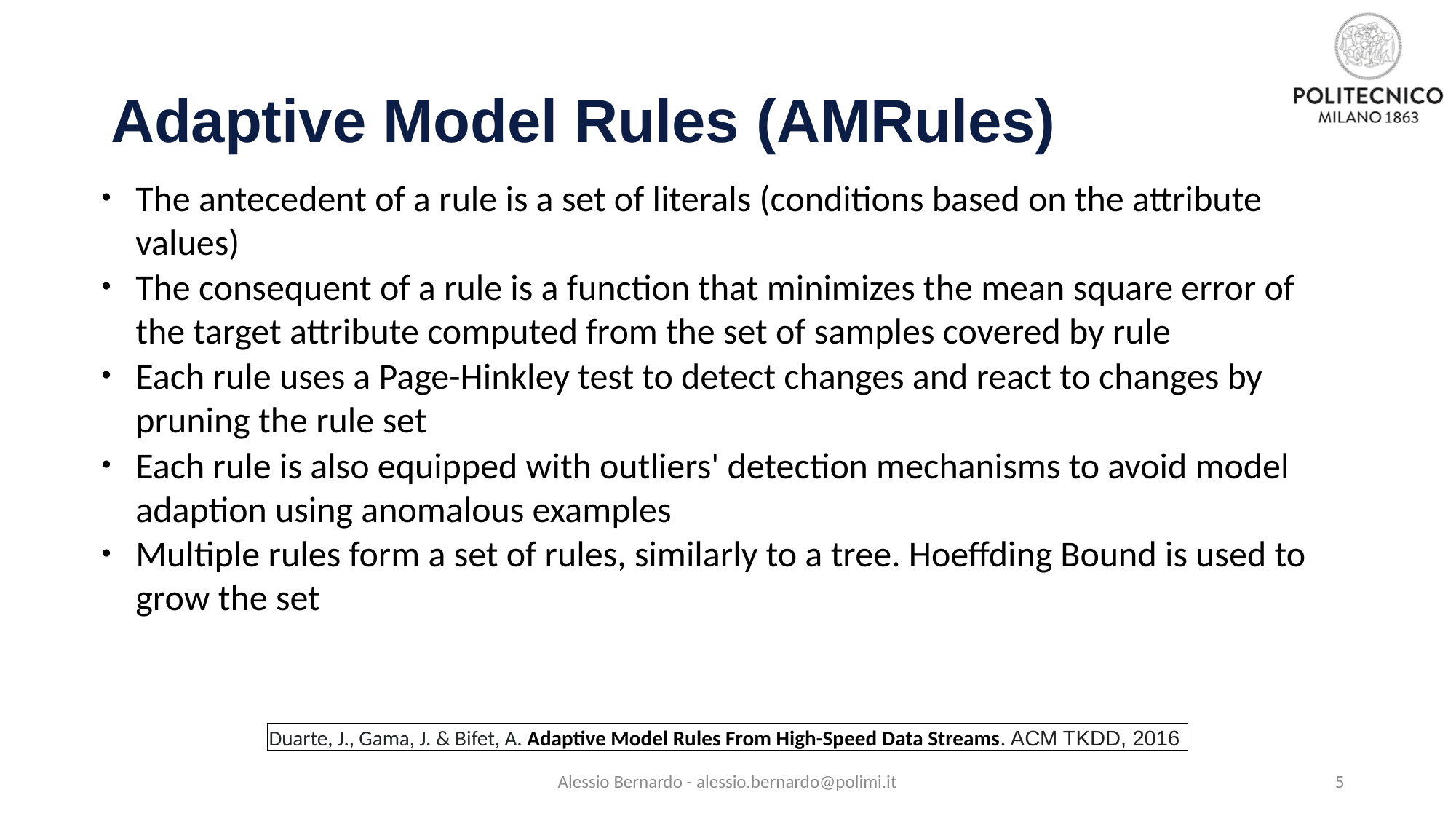

# Adaptive Model Rules (AMRules)
The antecedent of a rule is a set of literals (conditions based on the attribute values)
The consequent of a rule is a function that minimizes the mean square error of the target attribute computed from the set of samples covered by rule
Each rule uses a Page-Hinkley test to detect changes and react to changes by pruning the rule set
Each rule is also equipped with outliers' detection mechanisms to avoid model adaption using anomalous examples
Multiple rules form a set of rules, similarly to a tree. Hoeffding Bound is used to grow the set

Duarte, J., Gama, J. & Bifet, A. Adaptive Model Rules From High-Speed Data Streams. ACM TKDD, 2016
Alessio Bernardo - alessio.bernardo@polimi.it
5